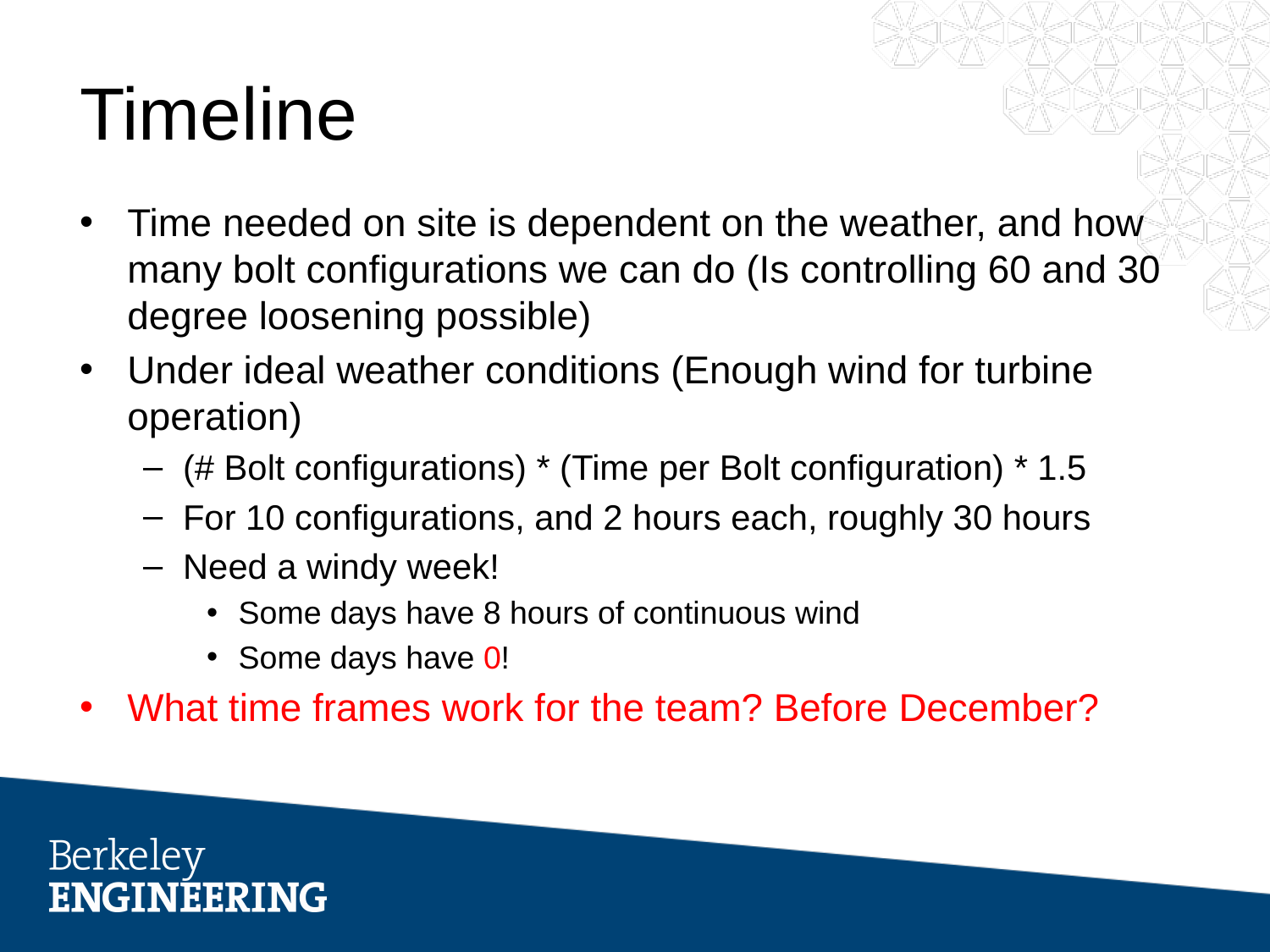

# Timeline
Time needed on site is dependent on the weather, and how many bolt configurations we can do (Is controlling 60 and 30 degree loosening possible)
Under ideal weather conditions (Enough wind for turbine operation)
(# Bolt configurations) * (Time per Bolt configuration) * 1.5
For 10 configurations, and 2 hours each, roughly 30 hours
Need a windy week!
Some days have 8 hours of continuous wind
Some days have 0!
What time frames work for the team? Before December?